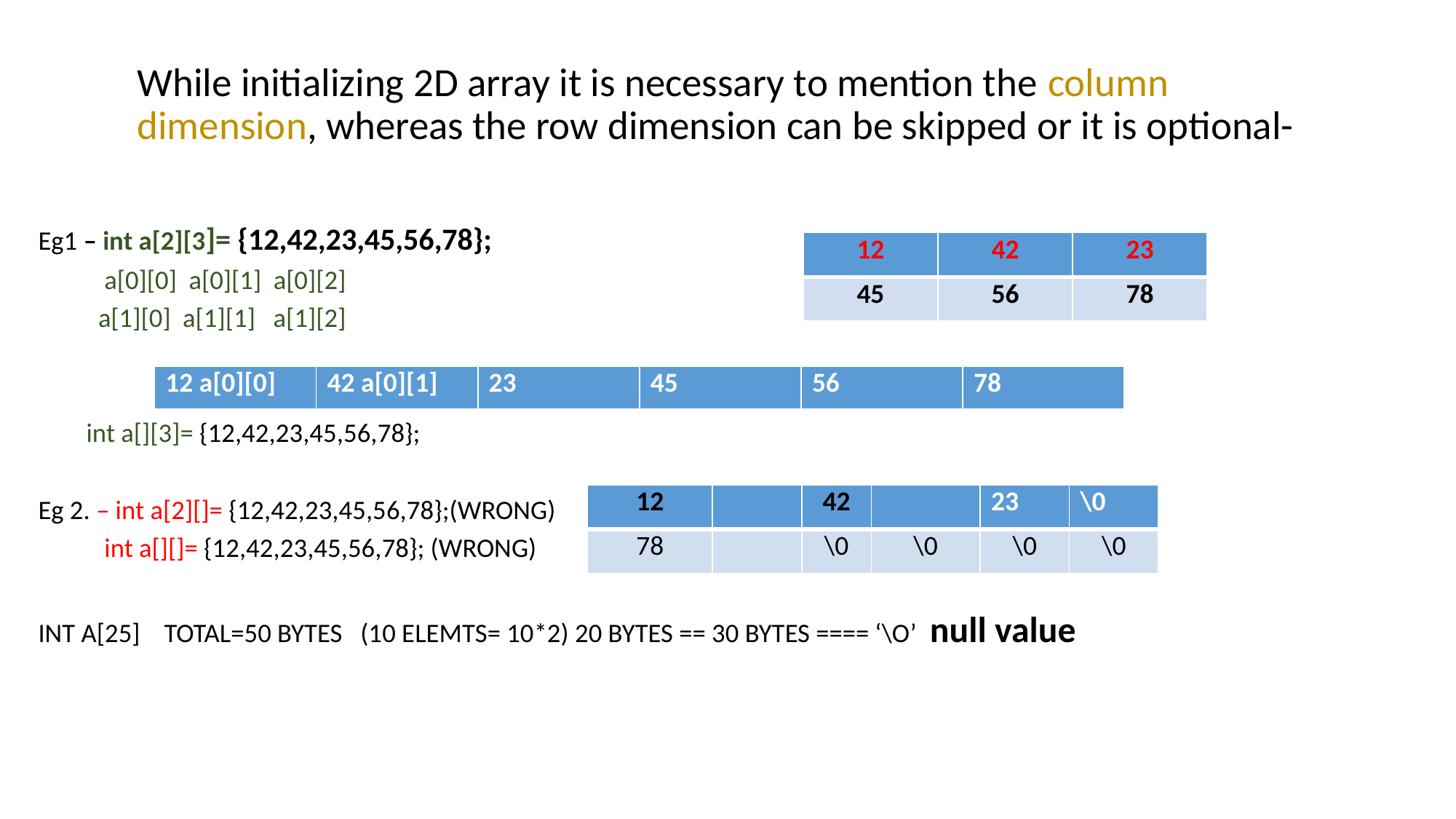

# While initializing 2D array it is necessary to mention the column dimension, whereas the row dimension can be skipped or it is optional-
Eg1 – int a[2][3]= {12,42,23,45,56,78};
           a[0][0]  a[0][1]  a[0][2]
          a[1][0]  a[1][1]   a[1][2]

        int a[][3]= {12,42,23,45,56,78};

Eg 2. – int a[2][]= {12,42,23,45,56,78};(WRONG)
           int a[][]= {12,42,23,45,56,78}; (WRONG)

INT A[25]    TOTAL=50 BYTES   (10 ELEMTS= 10*2) 20 BYTES == 30 BYTES ==== ‘\O’  null value

| 12 | 42 | 23 |
| --- | --- | --- |
| 45 | 56 | 78 |
| 12 a[0][0] | 42 a[0][1] | 23 | 45 | 56 | 78 |
| --- | --- | --- | --- | --- | --- |
| 12 |  | 42 |  | 23 | \0 |
| --- | --- | --- | --- | --- | --- |
| 78 |  | \0 | \0 | \0 | \0 |